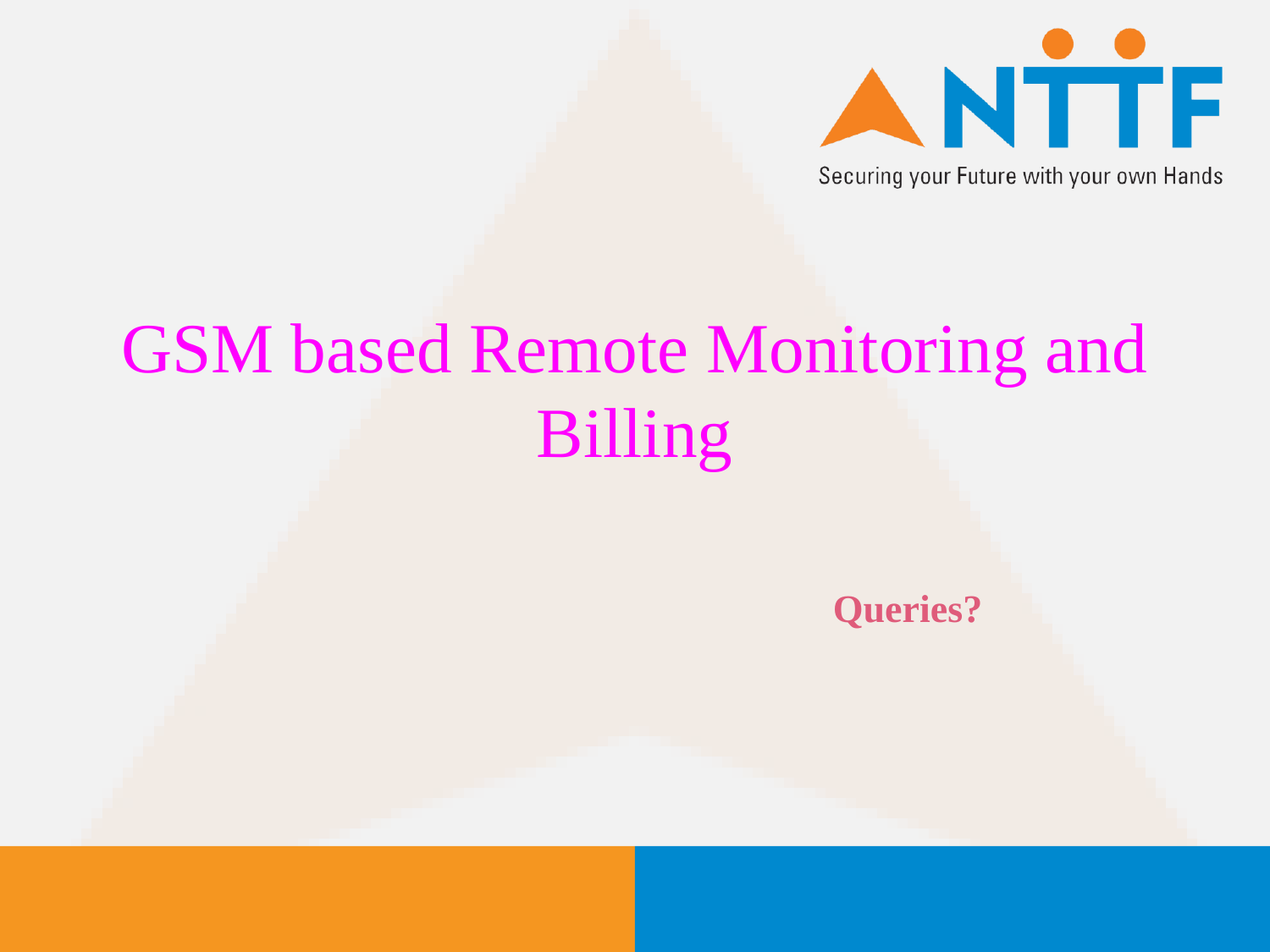

# GSM based Remote Monitoring and Billing

Queries?